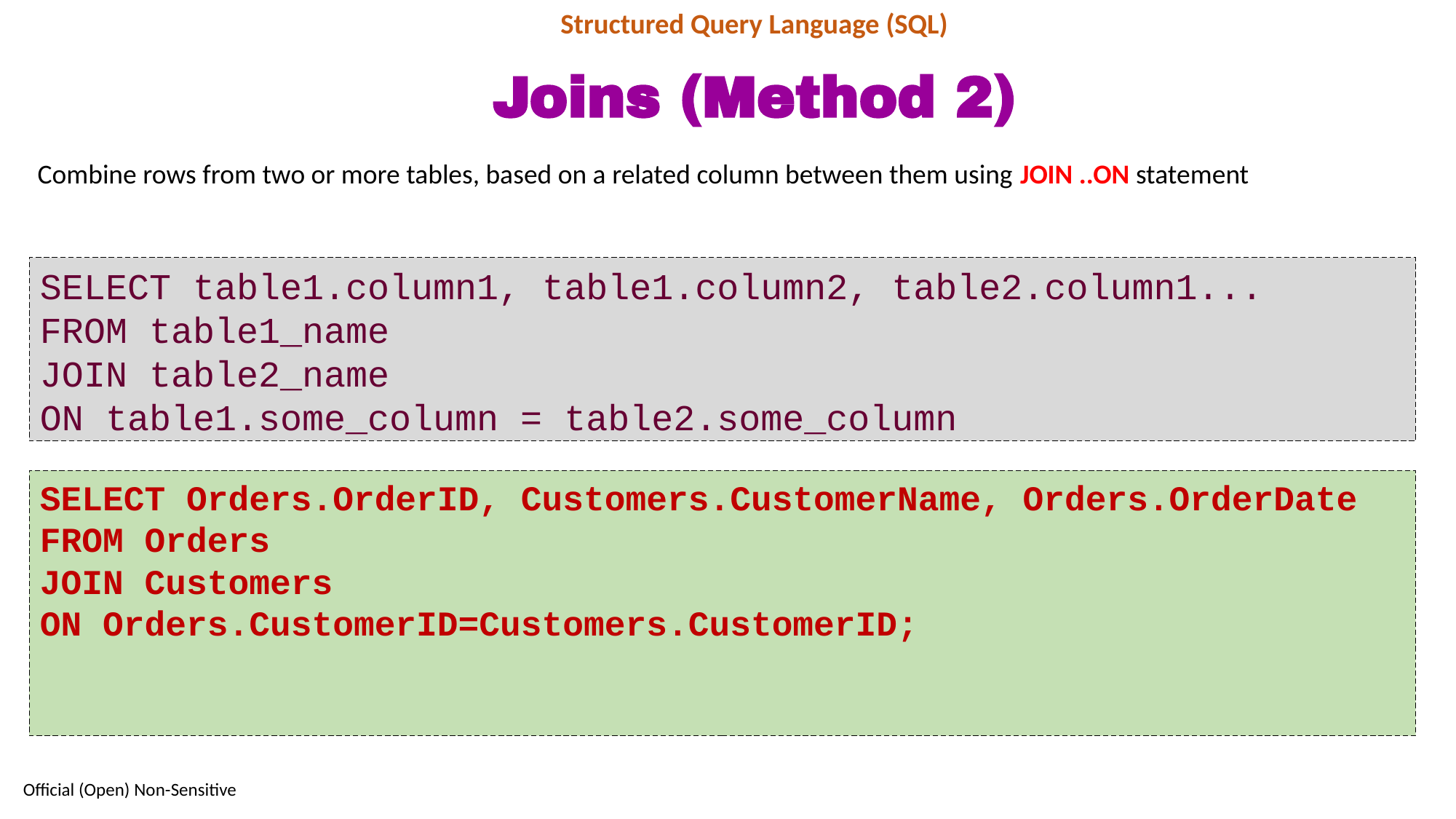

Structured Query Language (SQL)
# Joins (Method 2)
Combine rows from two or more tables, based on a related column between them using JOIN ..ON statement
SELECT table1.column1, table1.column2, table2.column1...
FROM table1_name
JOIN table2_name
ON table1.some_column = table2.some_column
SELECT Orders.OrderID, Customers.CustomerName, Orders.OrderDate
FROM Orders
JOIN Customers
ON Orders.CustomerID=Customers.CustomerID;
32
Official (Open) Non-Sensitive